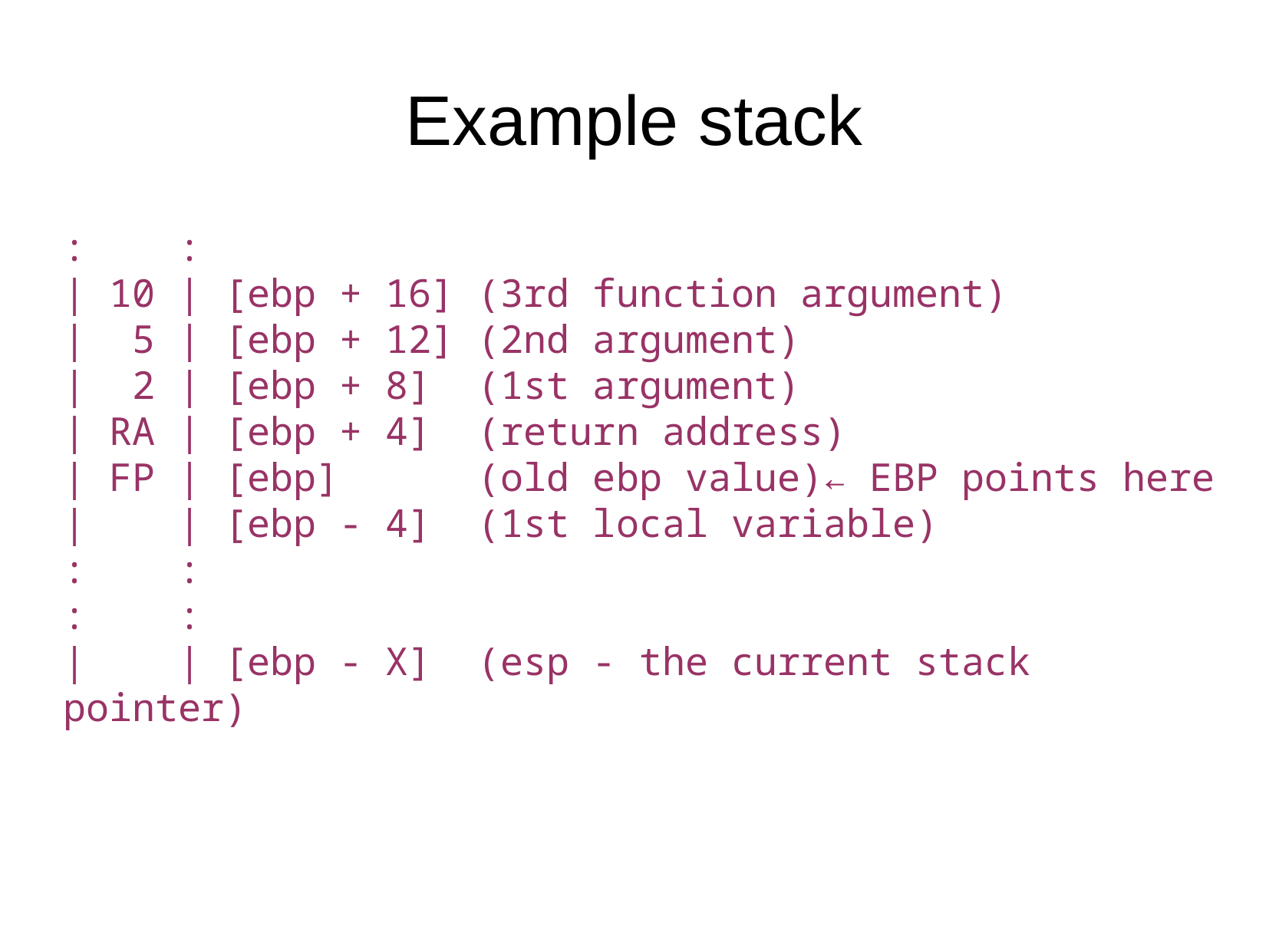

Example stack
:    :
| 10 | [ebp + 16] (3rd function argument)
|  5 | [ebp + 12] (2nd argument)
|  2 | [ebp + 8]  (1st argument)
| RA | [ebp + 4]  (return address)
| FP | [ebp]      (old ebp value)← EBP points here
|    | [ebp - 4]  (1st local variable)
:    :
:    :
|    | [ebp - X]  (esp - the current stack pointer)